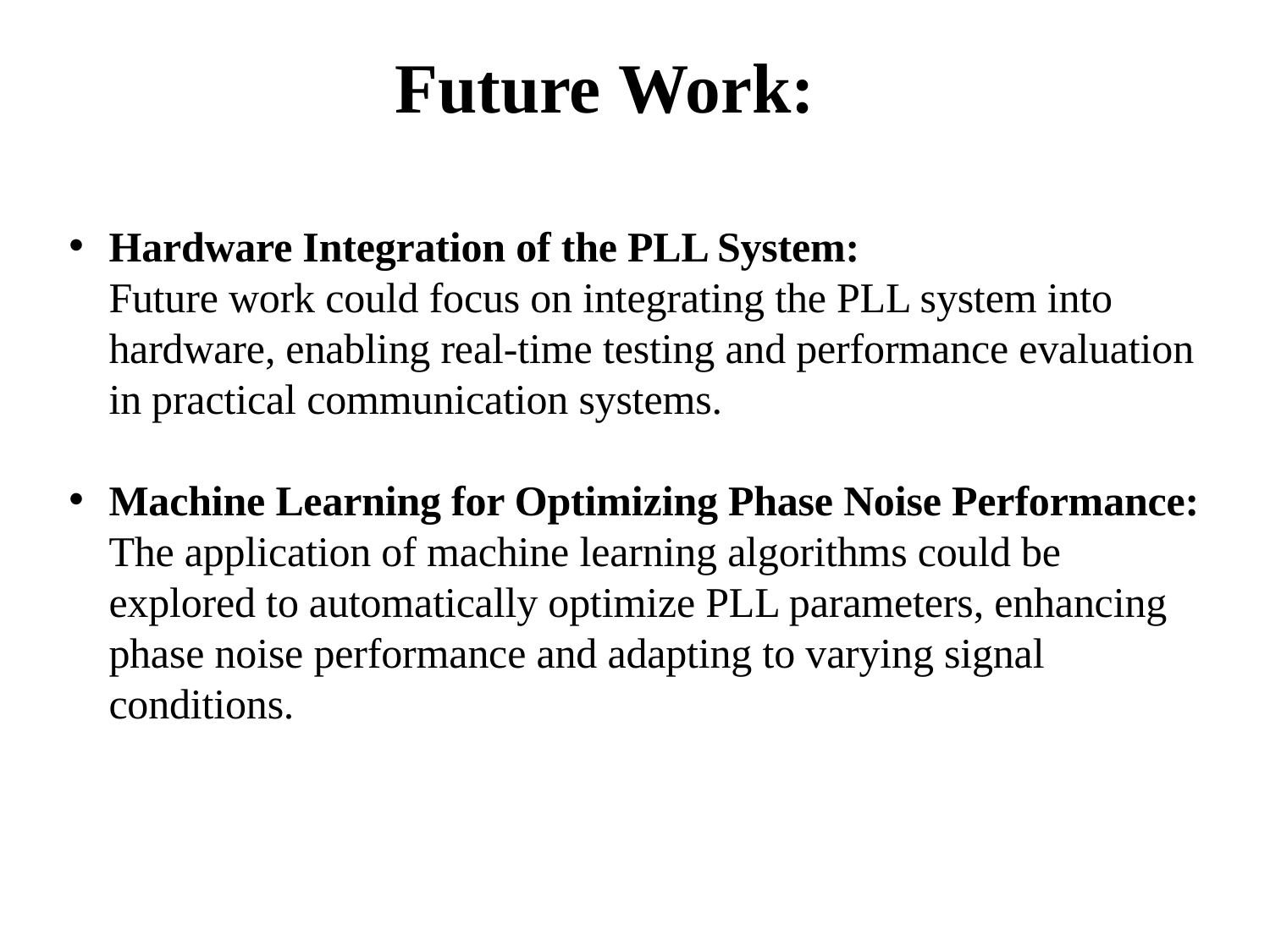

# Future Work:
Hardware Integration of the PLL System:
Future work could focus on integrating the PLL system into hardware, enabling real-time testing and performance evaluation in practical communication systems.

Machine Learning for Optimizing Phase Noise Performance:
The application of machine learning algorithms could be explored to automatically optimize PLL parameters, enhancing phase noise performance and adapting to varying signal conditions.